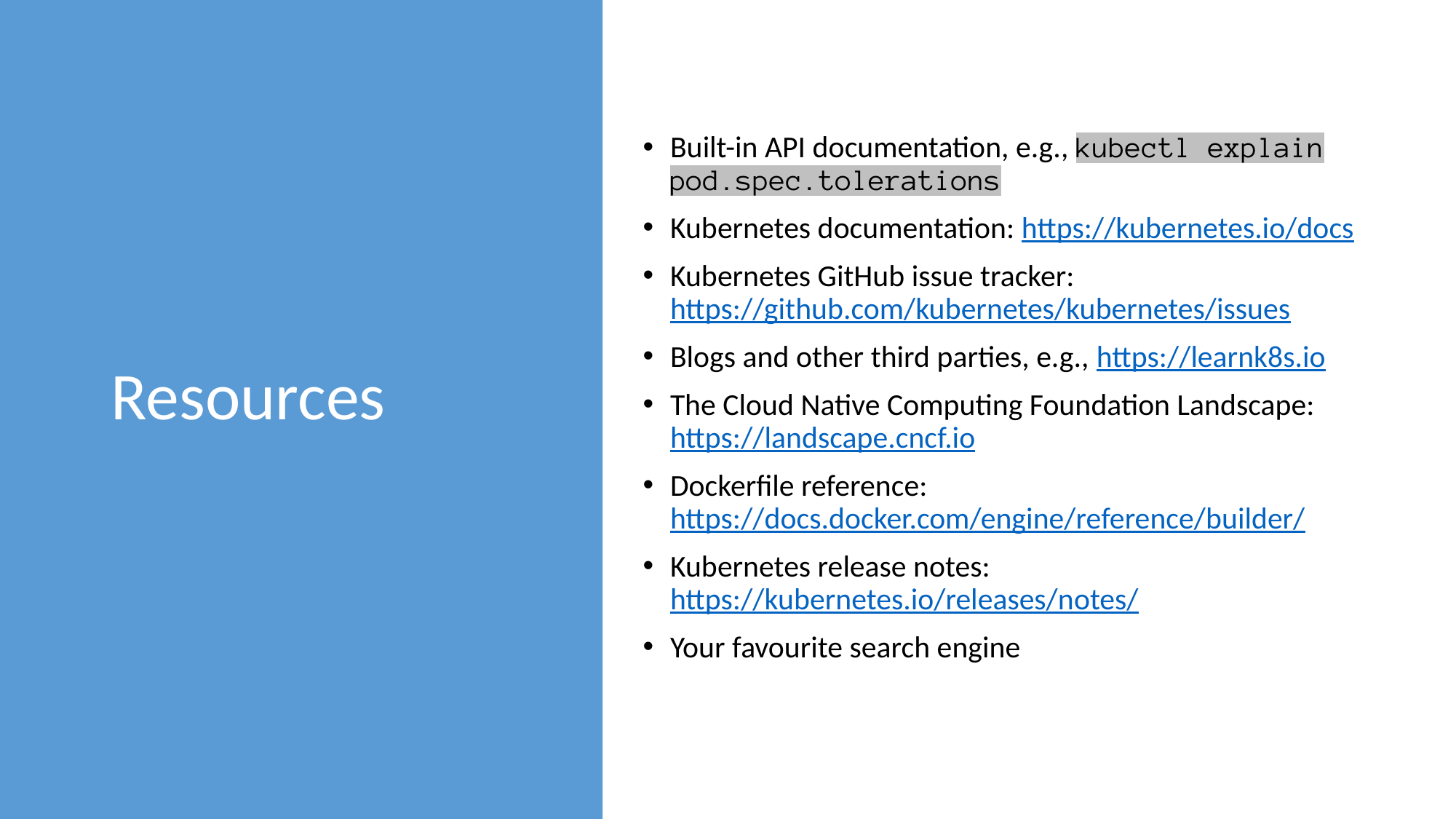

# Resources
Built-in API documentation, e.g., kubectl explain pod.spec.tolerations
Kubernetes documentation: https://kubernetes.io/docs
Kubernetes GitHub issue tracker: https://github.com/kubernetes/kubernetes/issues
Blogs and other third parties, e.g., https://learnk8s.io
The Cloud Native Computing Foundation Landscape: https://landscape.cncf.io
Dockerfile reference: https://docs.docker.com/engine/reference/builder/
Kubernetes release notes: https://kubernetes.io/releases/notes/
Your favourite search engine